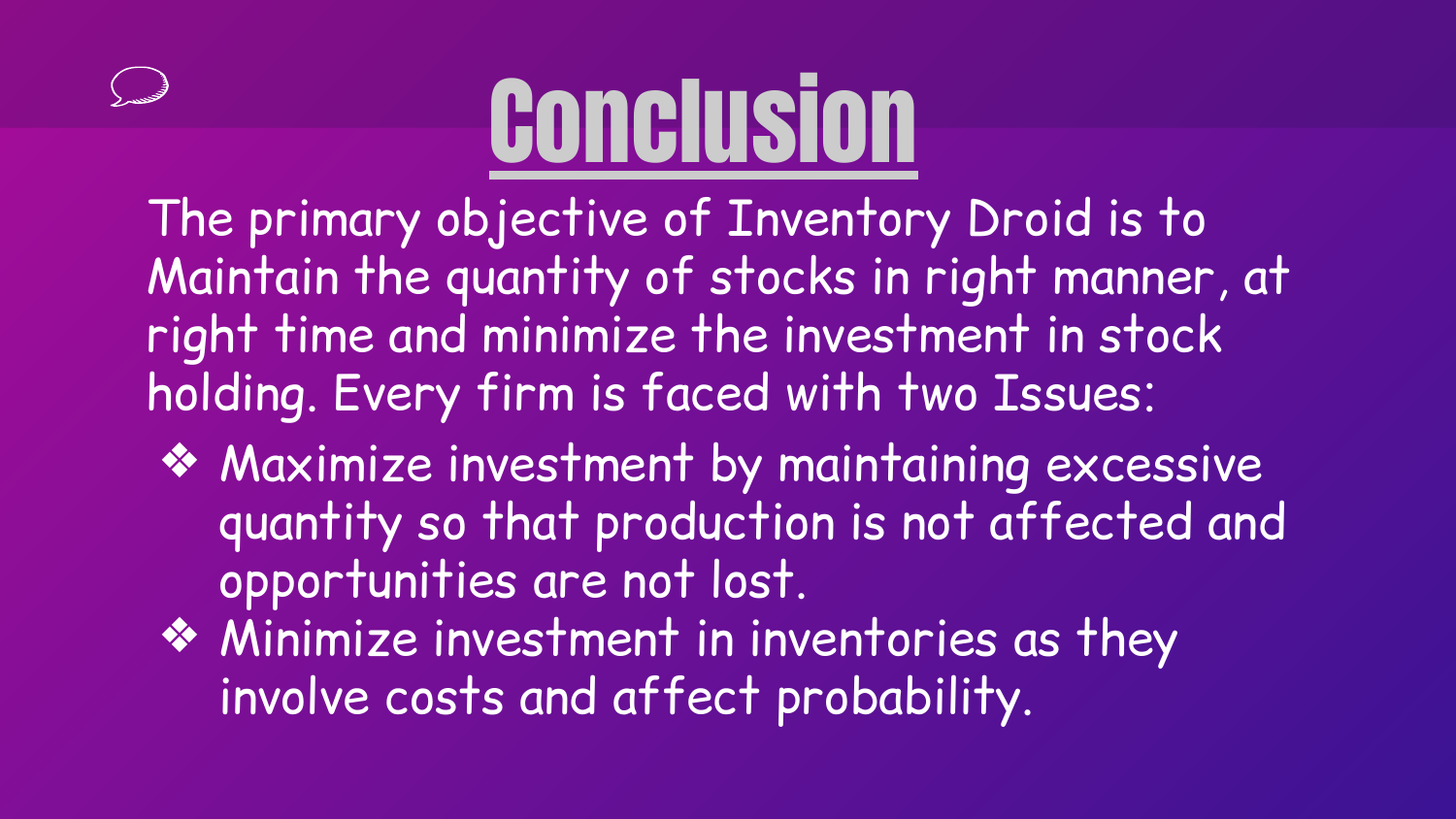

# Conclusion
The primary objective of Inventory Droid is to Maintain the quantity of stocks in right manner, at right time and minimize the investment in stock holding. Every firm is faced with two Issues:
Maximize investment by maintaining excessive quantity so that production is not affected and opportunities are not lost.
Minimize investment in inventories as they involve costs and affect probability.